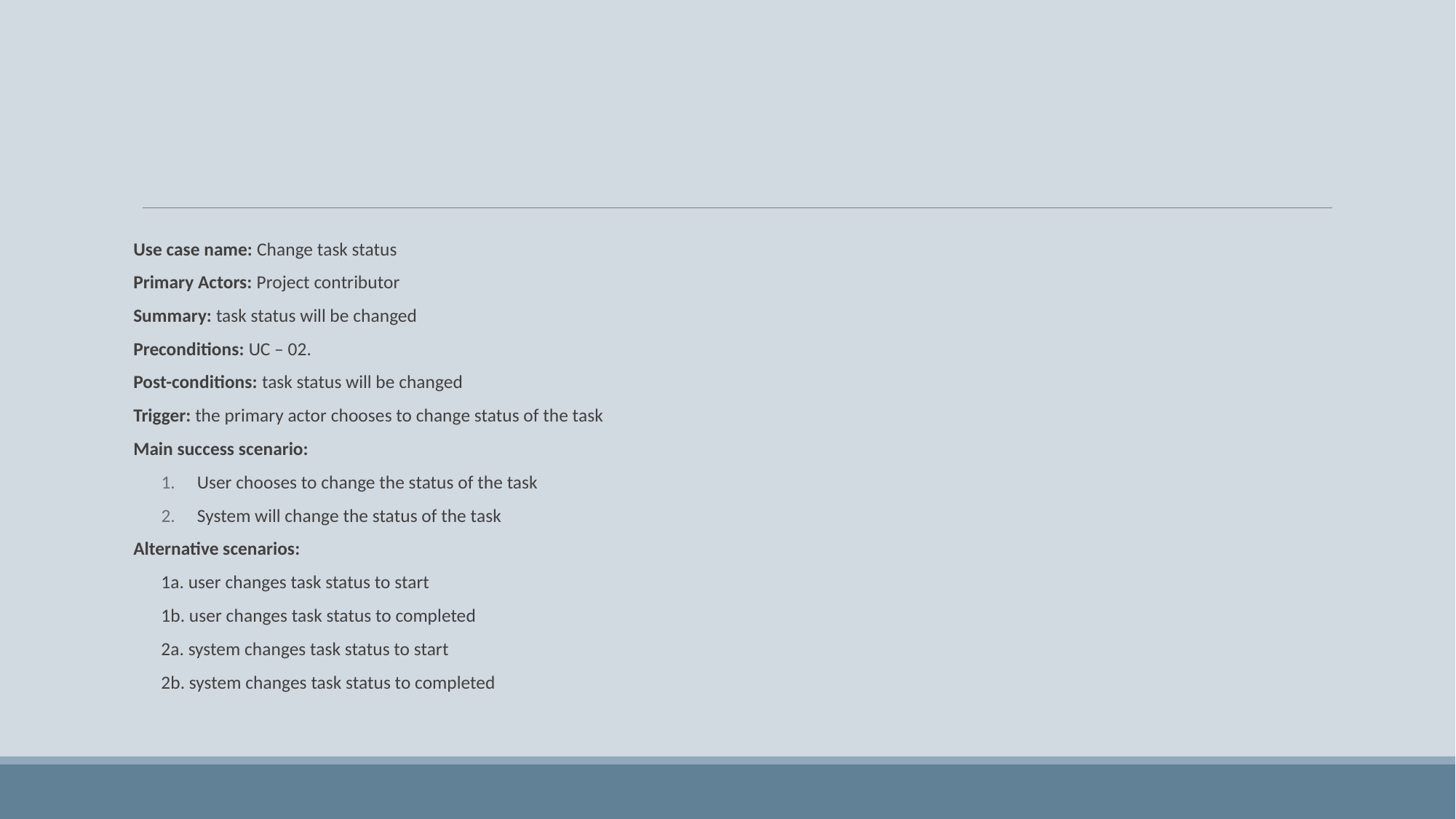

#
Use case name: Change task status
Primary Actors: Project contributor
Summary: task status will be changed
Preconditions: UC – 02.
Post-conditions: task status will be changed
Trigger: the primary actor chooses to change status of the task
Main success scenario:
User chooses to change the status of the task
System will change the status of the task
Alternative scenarios:
1a. user changes task status to start
1b. user changes task status to completed
2a. system changes task status to start
2b. system changes task status to completed